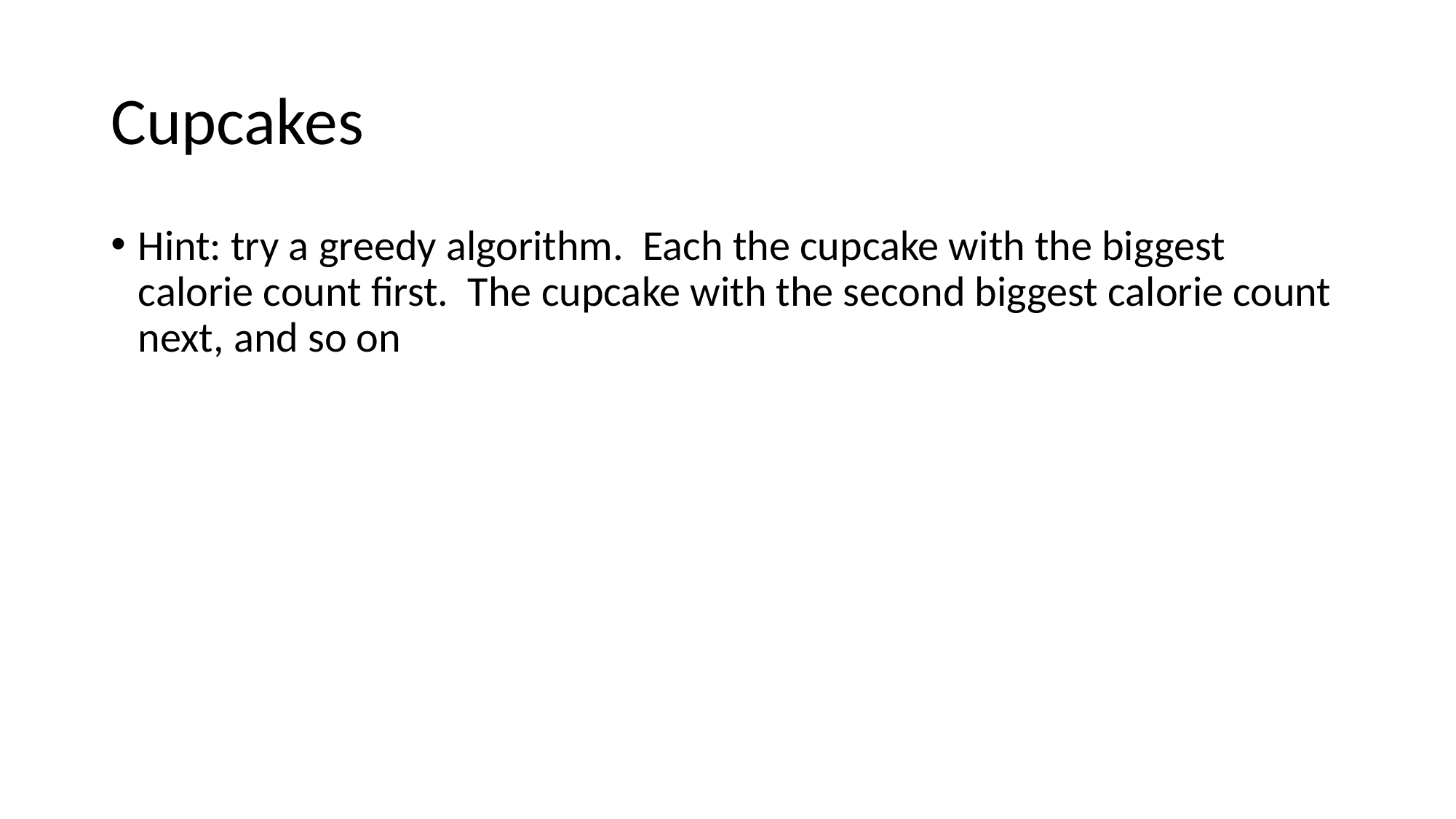

# Cupcakes
Hint: try a greedy algorithm.  Each the cupcake with the biggest calorie count first.  The cupcake with the second biggest calorie count next, and so on